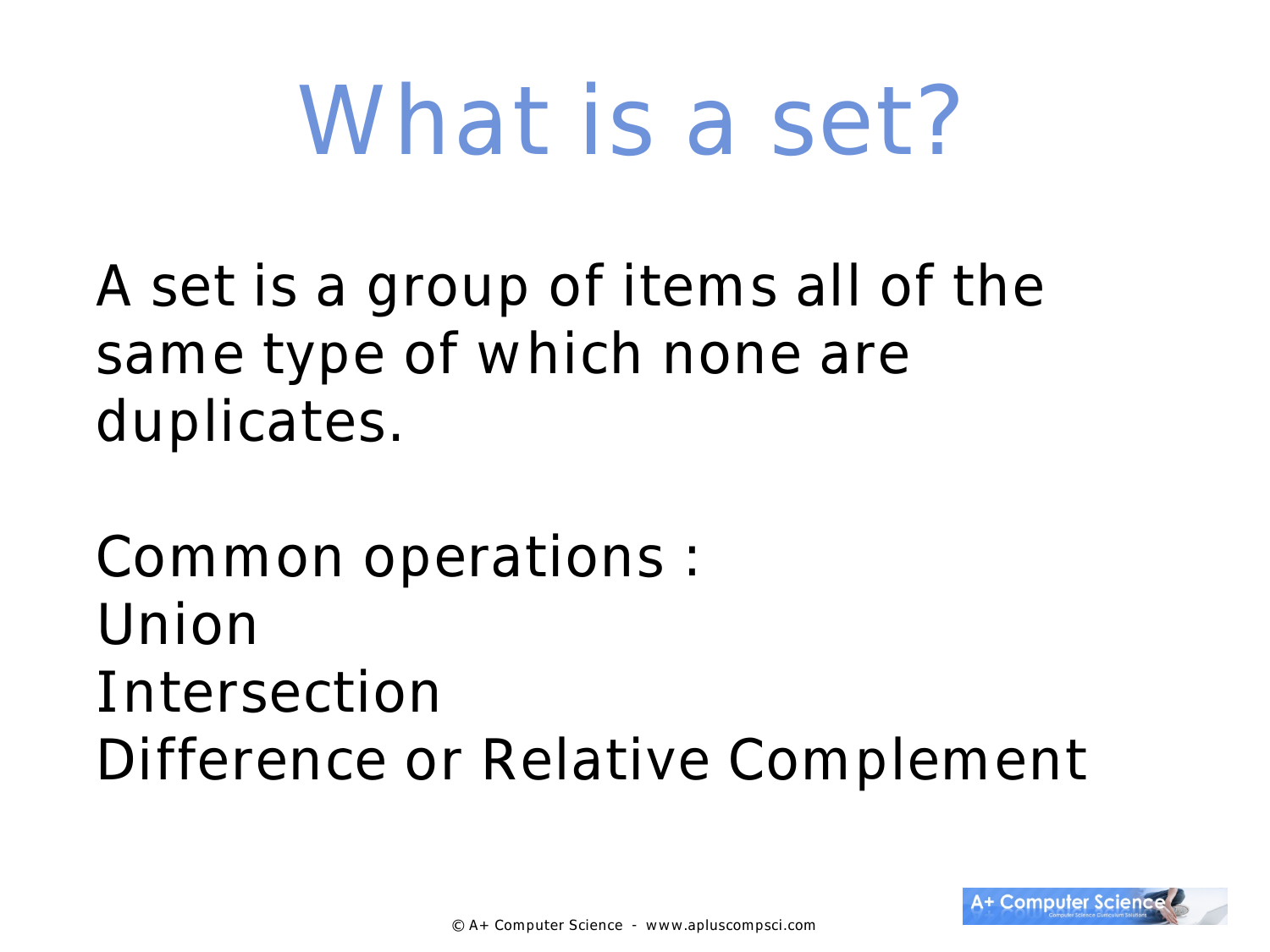

What is a set?
A set is a group of items all of the same type of which none are duplicates.

Common operations :
Union
Intersection
Difference or Relative Complement

© A+ Computer Science  -  www.apluscompsci.com